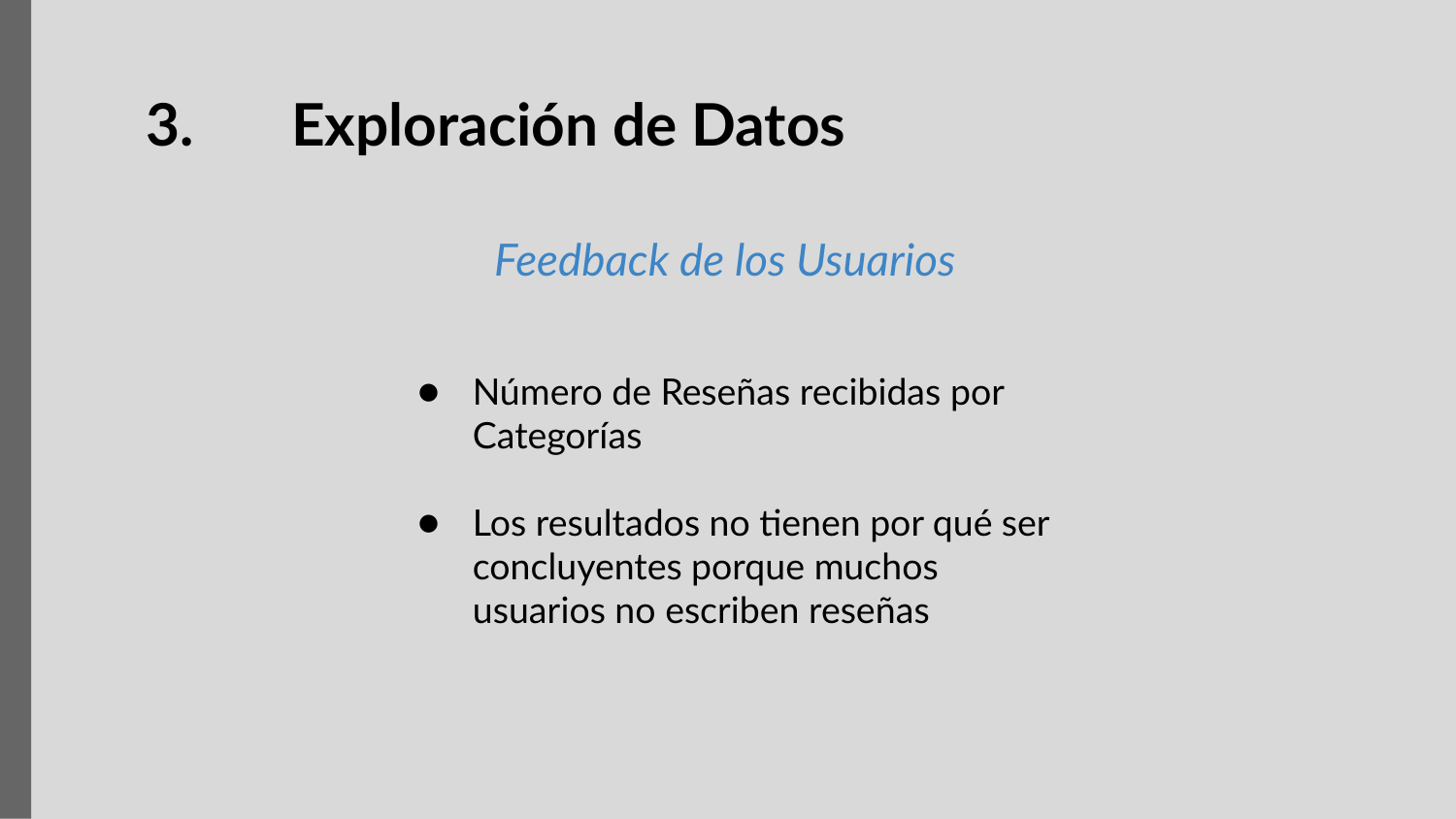

3.	Exploración de Datos
Feedback de los Usuarios

Número de Reseñas recibidas por Categorías

Los resultados no tienen por qué ser concluyentes porque muchos usuarios no escriben reseñas